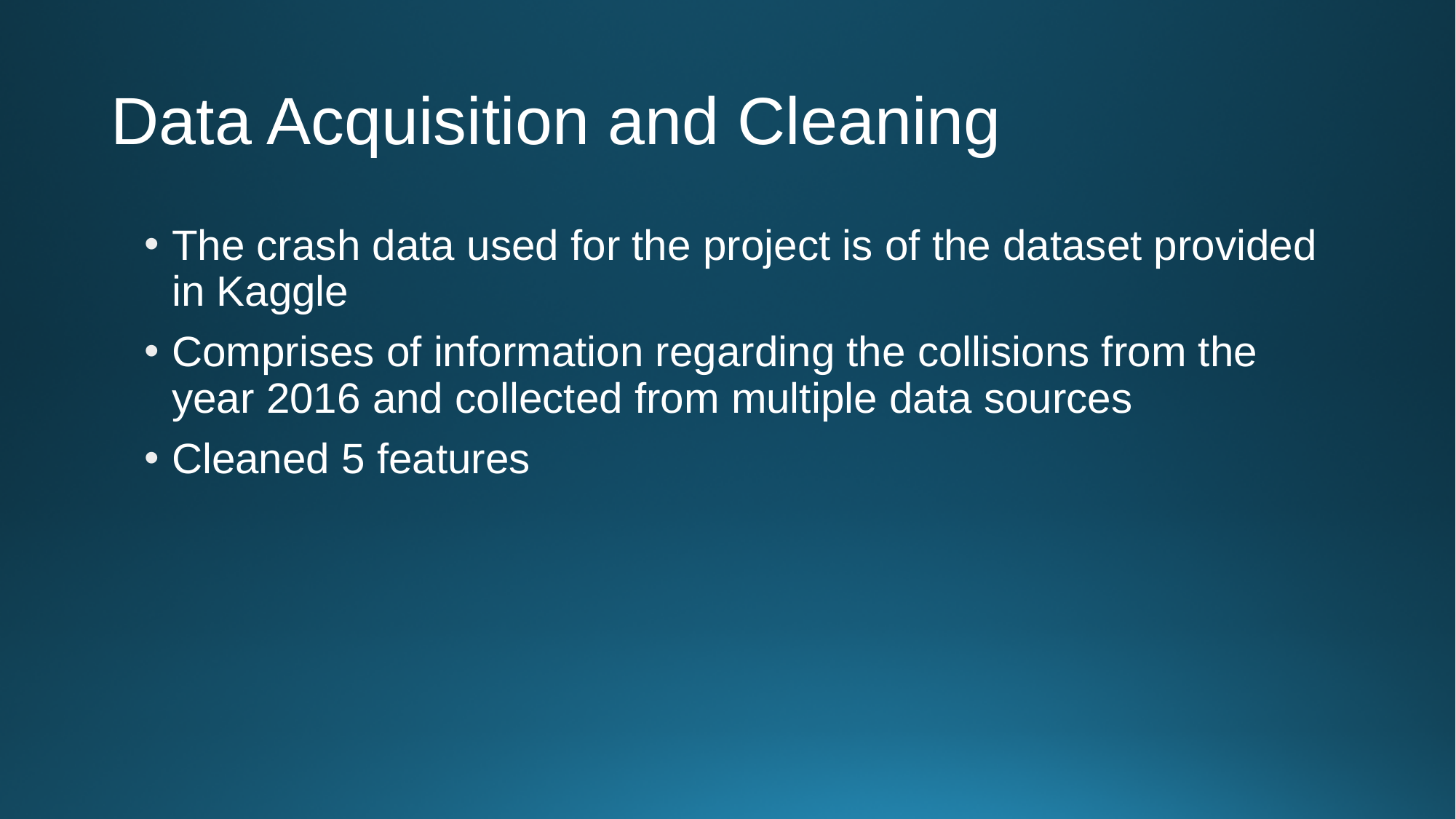

# Data Acquisition and Cleaning
The crash data used for the project is of the dataset provided in Kaggle
Comprises of information regarding the collisions from the year 2016 and collected from multiple data sources
Cleaned 5 features